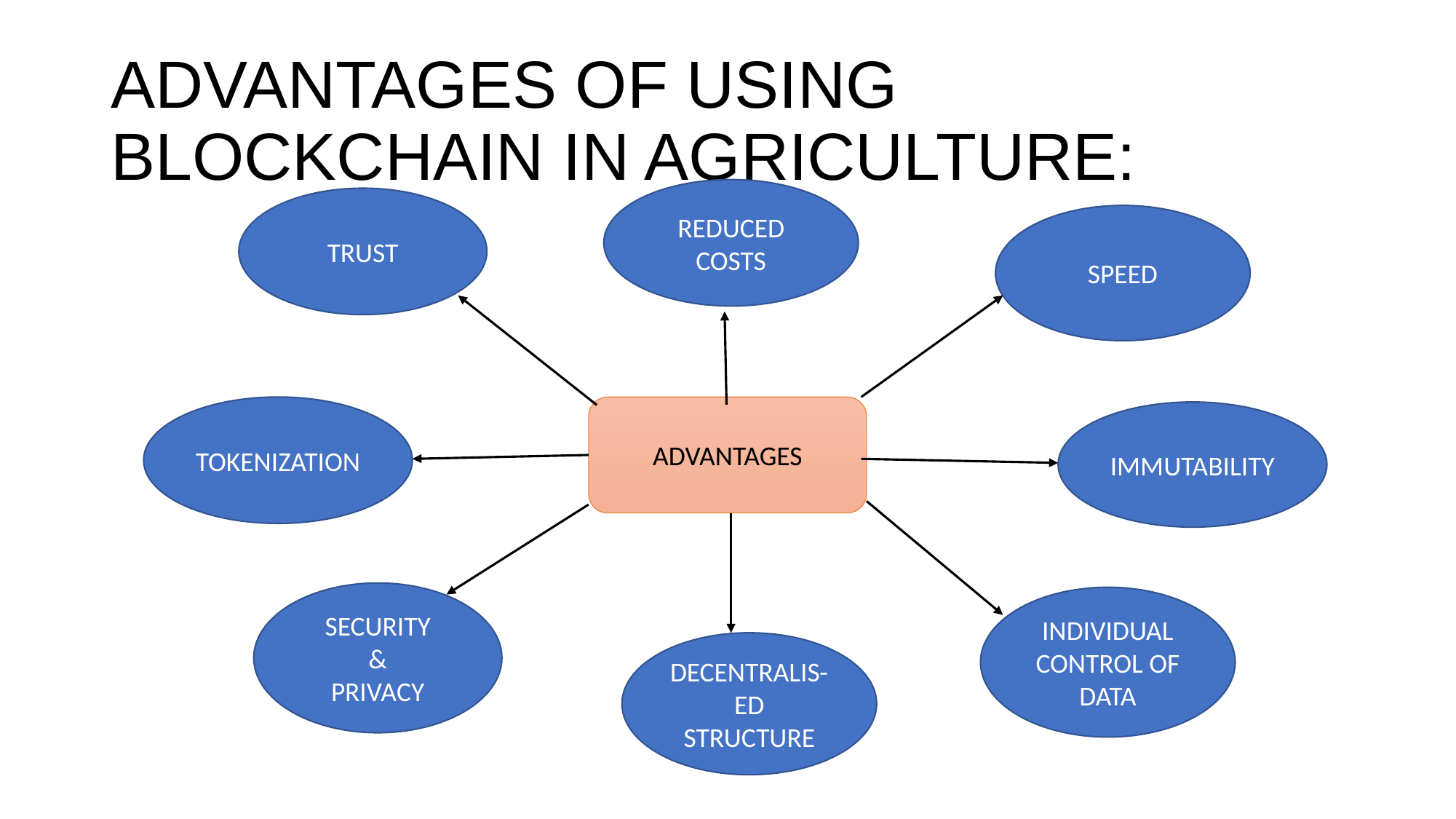

# ADVANTAGES OF USING BLOCKCHAIN IN AGRICULTURE:
REDUCED
COSTS
TRUST
SPEED
TOKENIZATION
ADVANTAGES
IMMUTABILITY
SECURITY
&
PRIVACY
INDIVIDUAL
CONTROL OF
DATA
DECENTRALIS-ED STRUCTURE